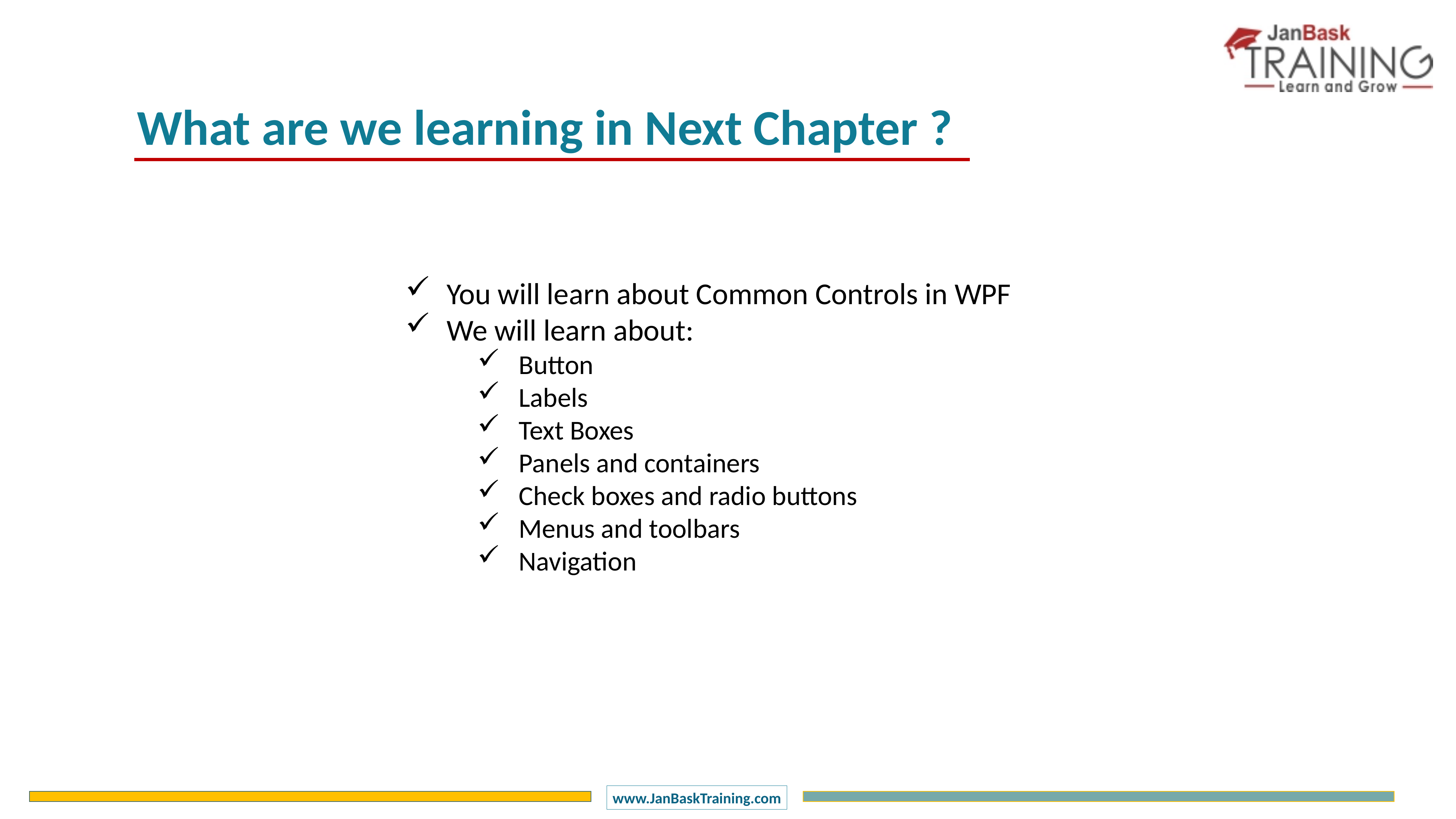

What are we learning in Next Chapter ?
You will learn about Common Controls in WPF
We will learn about:
Button
Labels
Text Boxes
Panels and containers
Check boxes and radio buttons
Menus and toolbars
Navigation